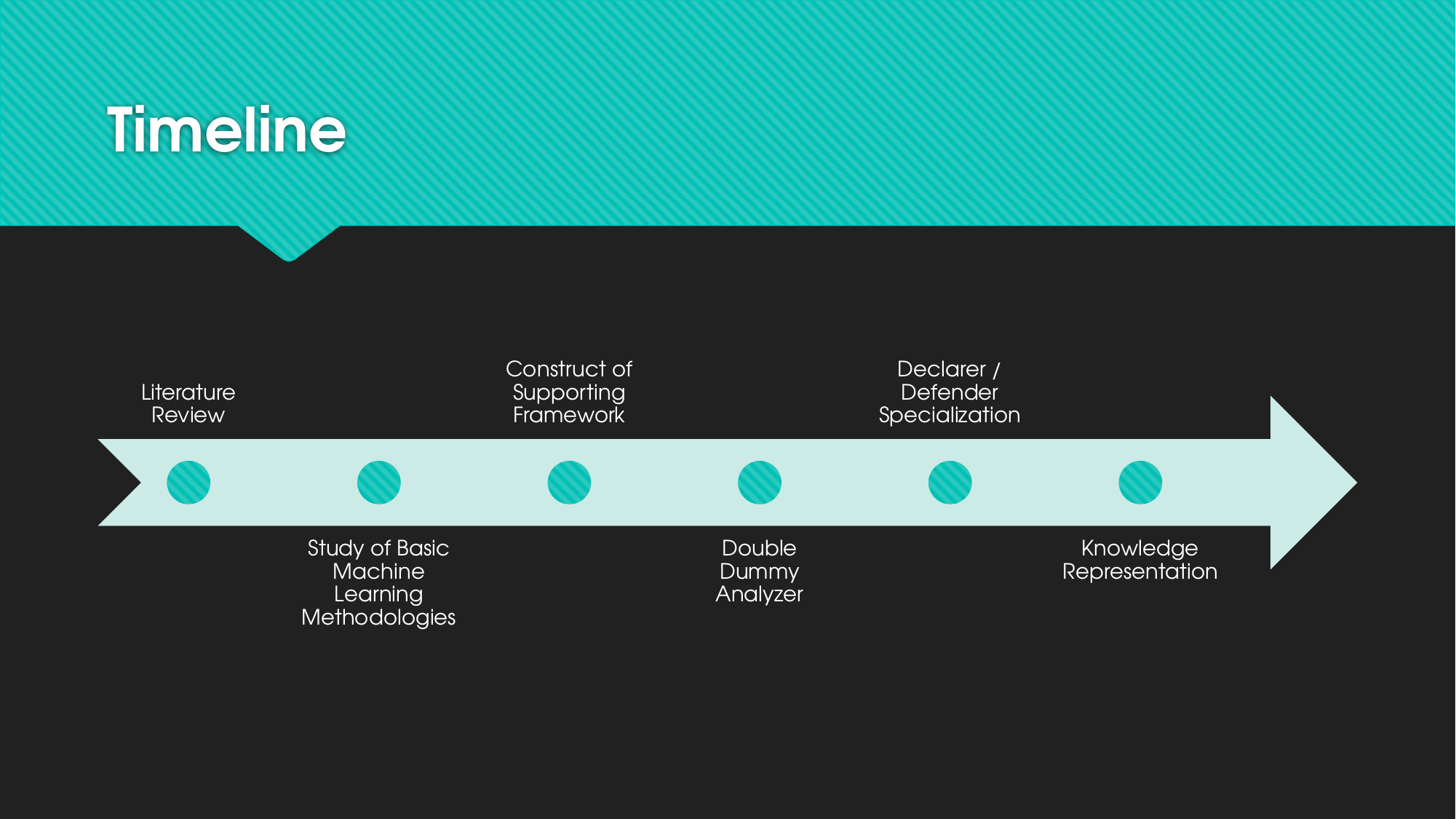

# Timeline
Literature Review
Study of Basic Machine Learning Methodologies
Construct of Supporting Framework
Double Dummy Analyzer
Declarer / Defender Specialization
Knowledge Representation